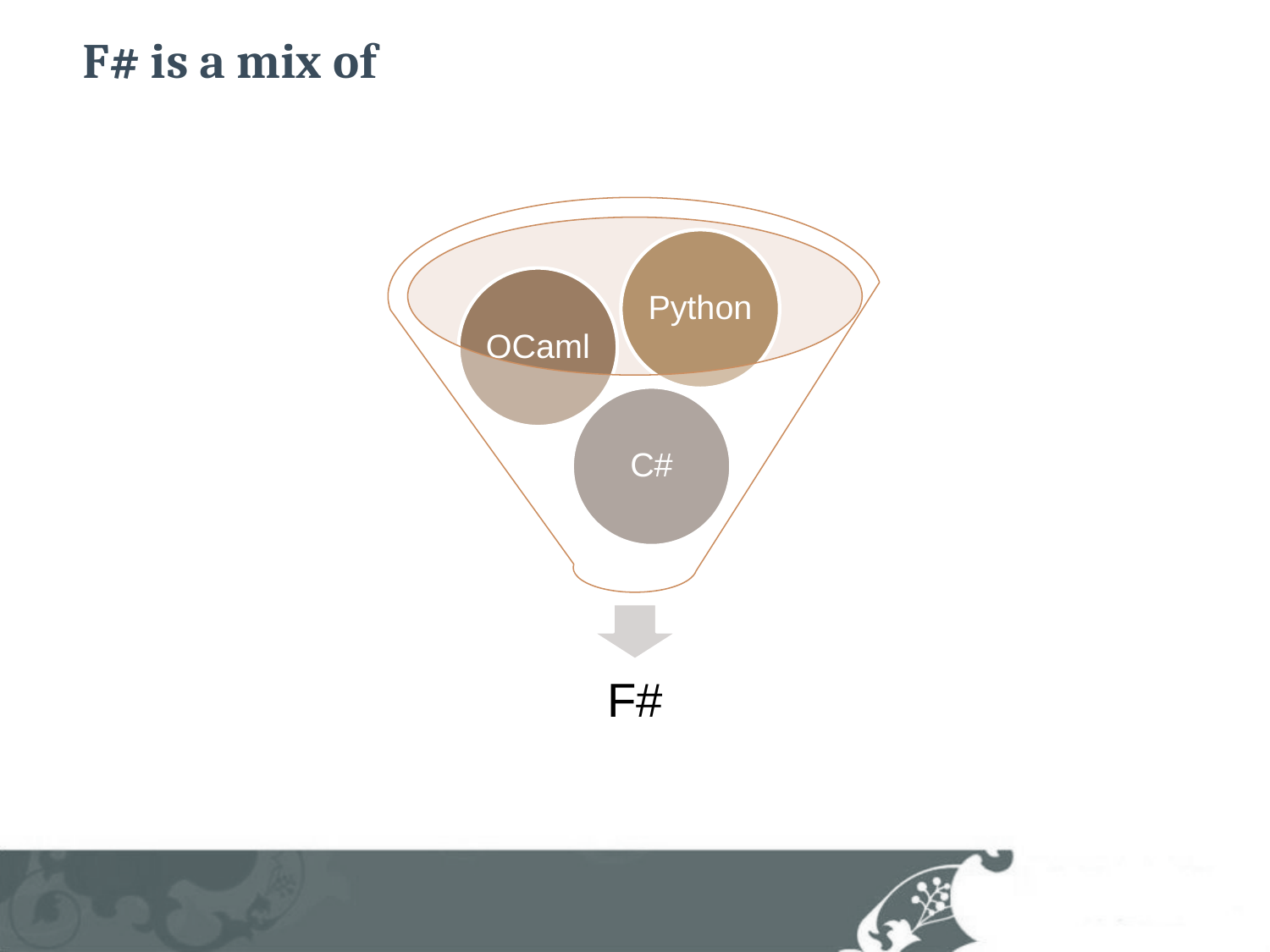

# F# is a mix of
F#
C#
OCaml
Python